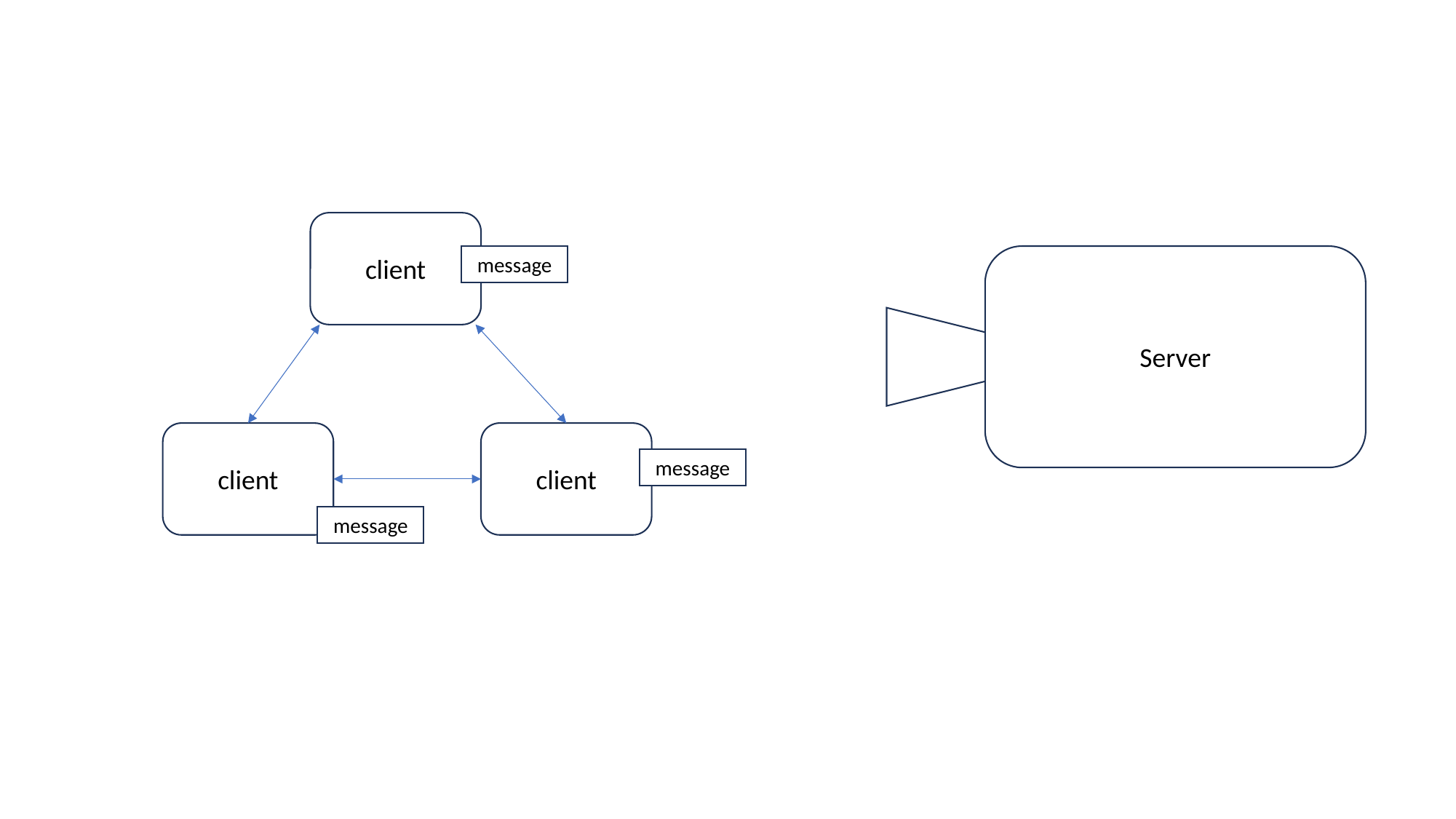

client
message
Server

client
client
message
message